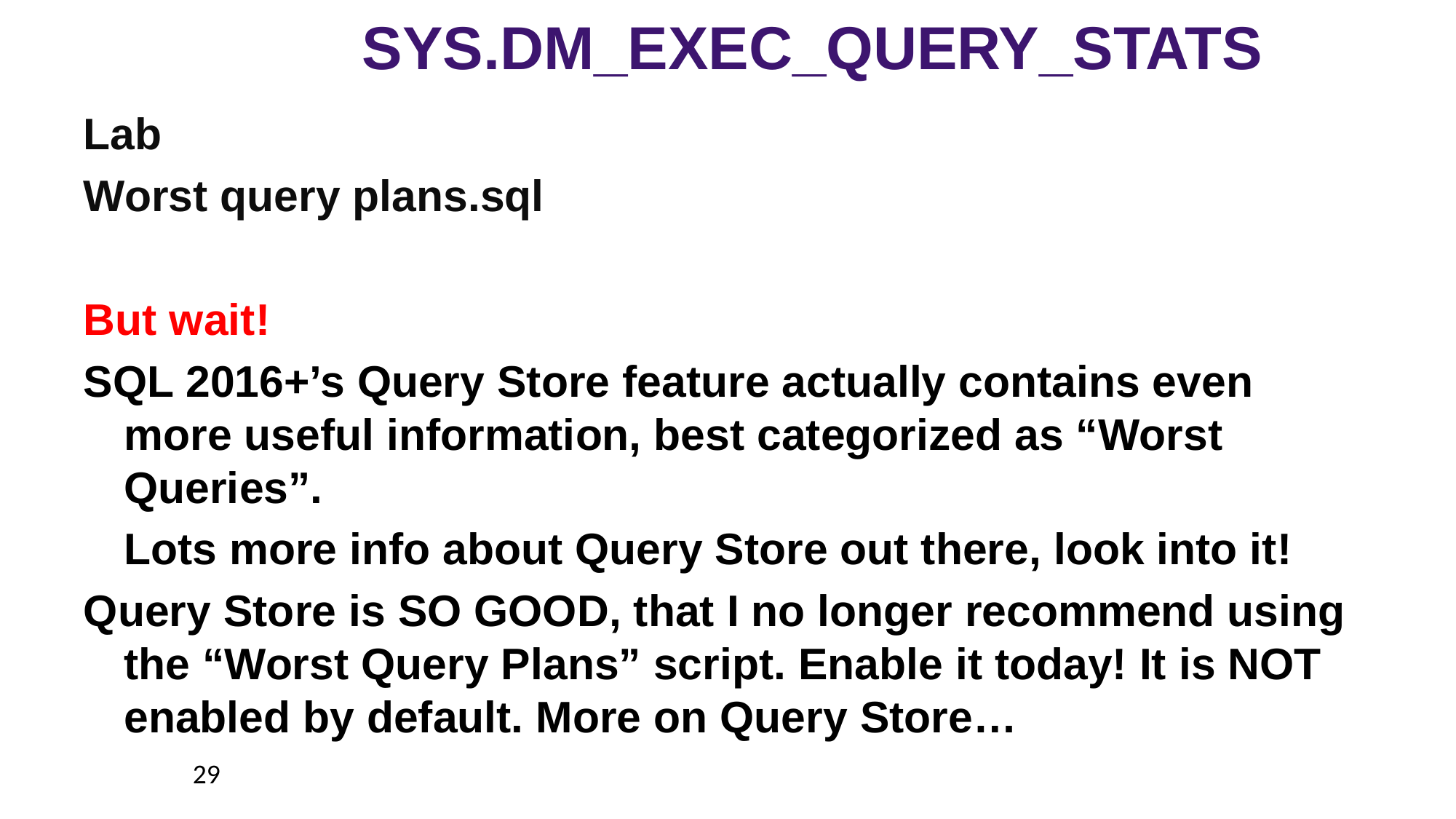

# sys.dm_exec_query_stats
Lab
Worst query plans.sql

But wait!
SQL 2016+’s Query Store feature actually contains even more useful information, best categorized as “Worst Queries”.
	Lots more info about Query Store out there, look into it!
Query Store is SO GOOD, that I no longer recommend using the “Worst Query Plans” script. Enable it today! It is NOT enabled by default. More on Query Store…

29